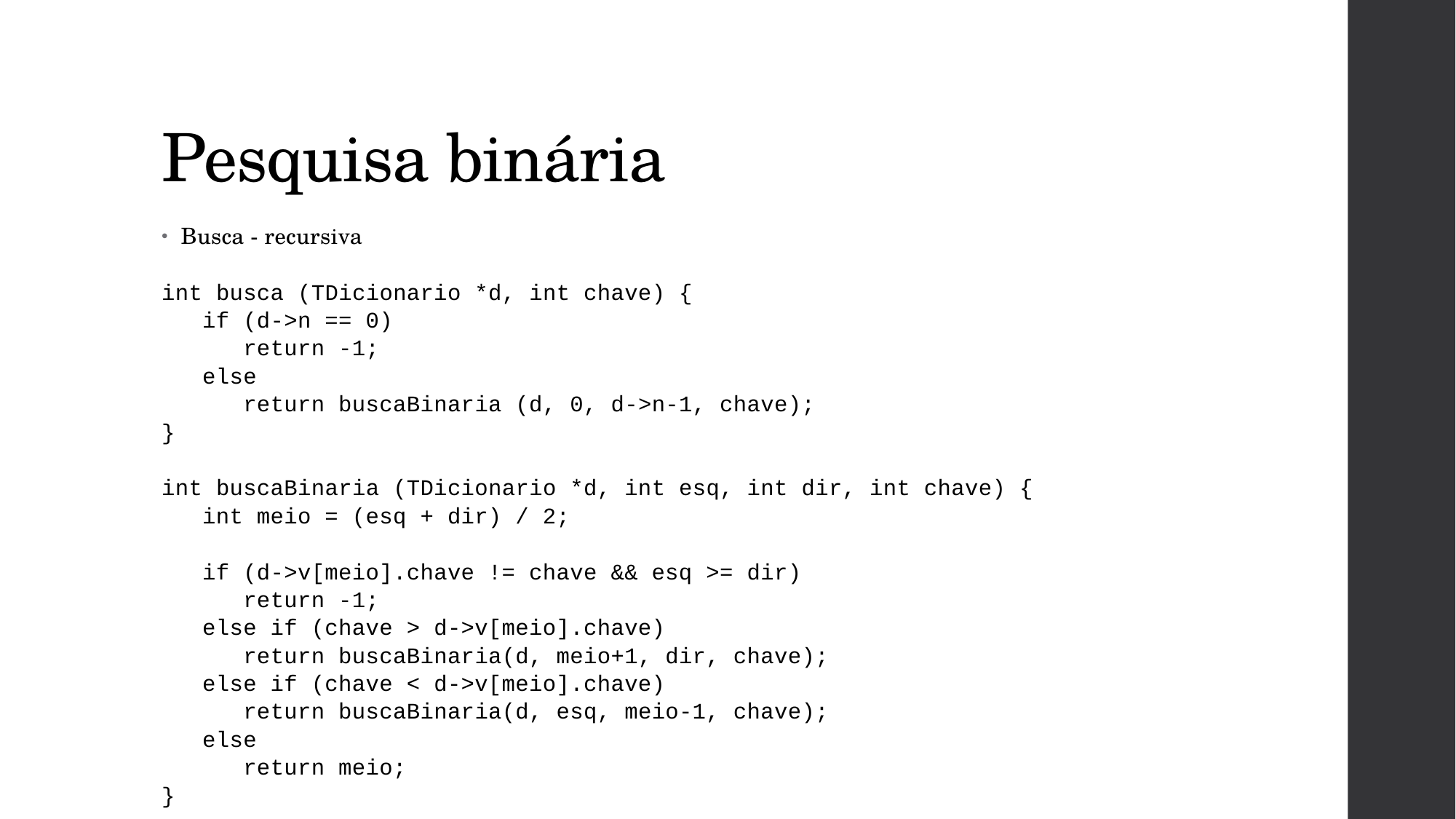

# Pesquisa binária
Busca - recursiva

int busca (TDicionario *d, int chave) {
   if (d->n == 0)
      return -1;
   else
      return buscaBinaria (d, 0, d->n-1, chave);
}

int buscaBinaria (TDicionario *d, int esq, int dir, int chave) {
   int meio = (esq + dir) / 2;

   if (d->v[meio].chave != chave && esq >= dir)
      return -1;
   else if (chave > d->v[meio].chave)
      return buscaBinaria(d, meio+1, dir, chave);
   else if (chave < d->v[meio].chave)
      return buscaBinaria(d, esq, meio-1, chave);
   else
      return meio;
}